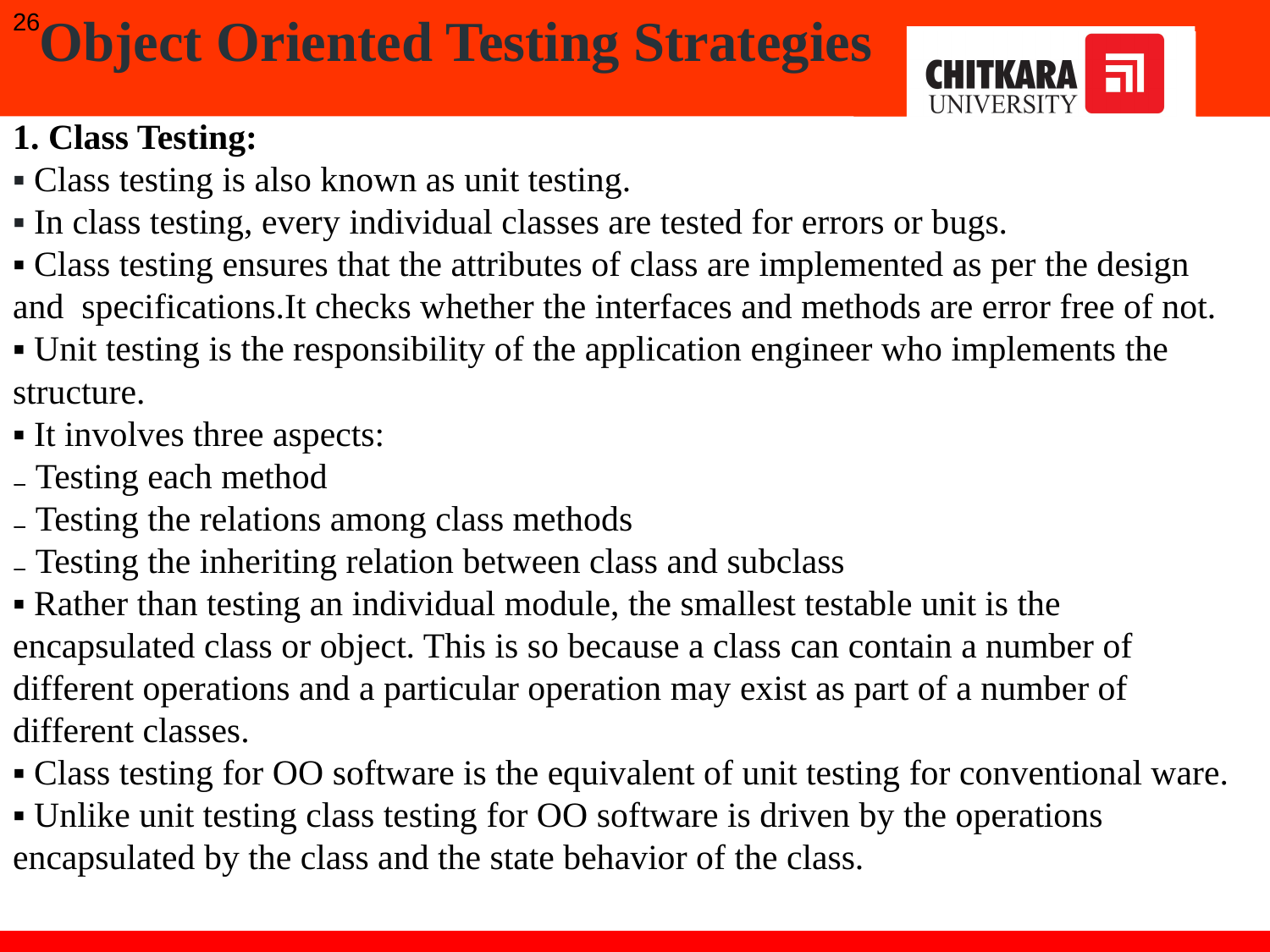

26
Object Oriented Testing Strategies
1. Class Testing:
▪ Class testing is also known as unit testing.
▪ In class testing, every individual classes are tested for errors or bugs.
▪ Class testing ensures that the attributes of class are implemented as per the design and  specifications.It checks whether the interfaces and methods are error free of not.
▪ Unit testing is the responsibility of the application engineer who implements the structure.
▪ It involves three aspects:
₋ Testing each method
₋ Testing the relations among class methods
₋ Testing the inheriting relation between class and subclass
▪ Rather than testing an individual module, the smallest testable unit is the encapsulated class or object. This is so because a class can contain a number of different operations and a particular operation may exist as part of a number of different classes.
▪ Class testing for OO software is the equivalent of unit testing for conventional ware.
▪ Unlike unit testing class testing for OO software is driven by the operations encapsulated by the class and the state behavior of the class.